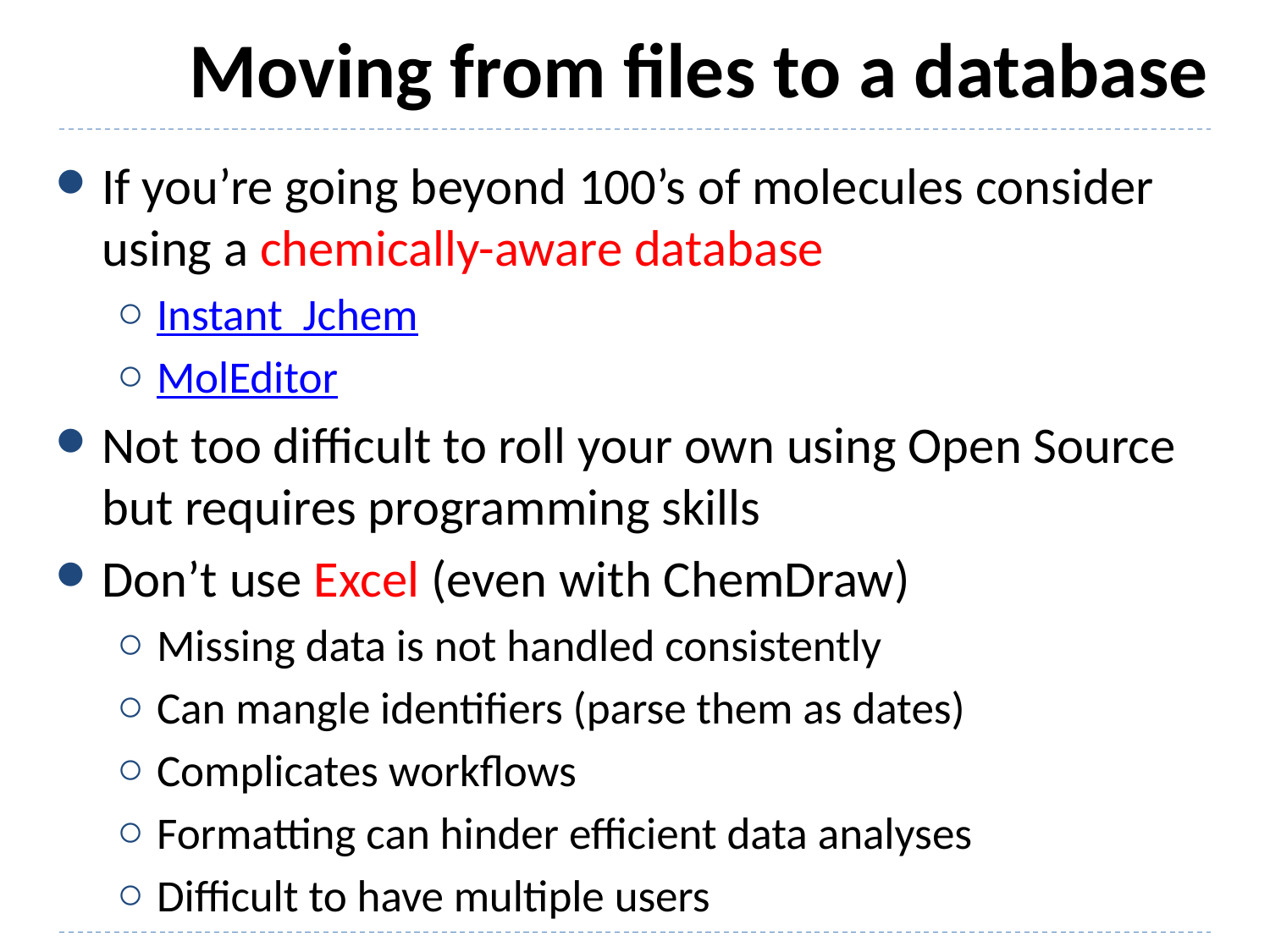

# Moving from files to a database
If you’re going beyond 100’s of molecules consider using a chemically-aware database
Instant  Jchem
MolEditor
Not too difficult to roll your own using Open Source but requires programming skills
Don’t use Excel (even with ChemDraw)
Missing data is not handled consistently
Can mangle identifiers (parse them as dates)
Complicates workflows
Formatting can hinder efficient data analyses
Difficult to have multiple users